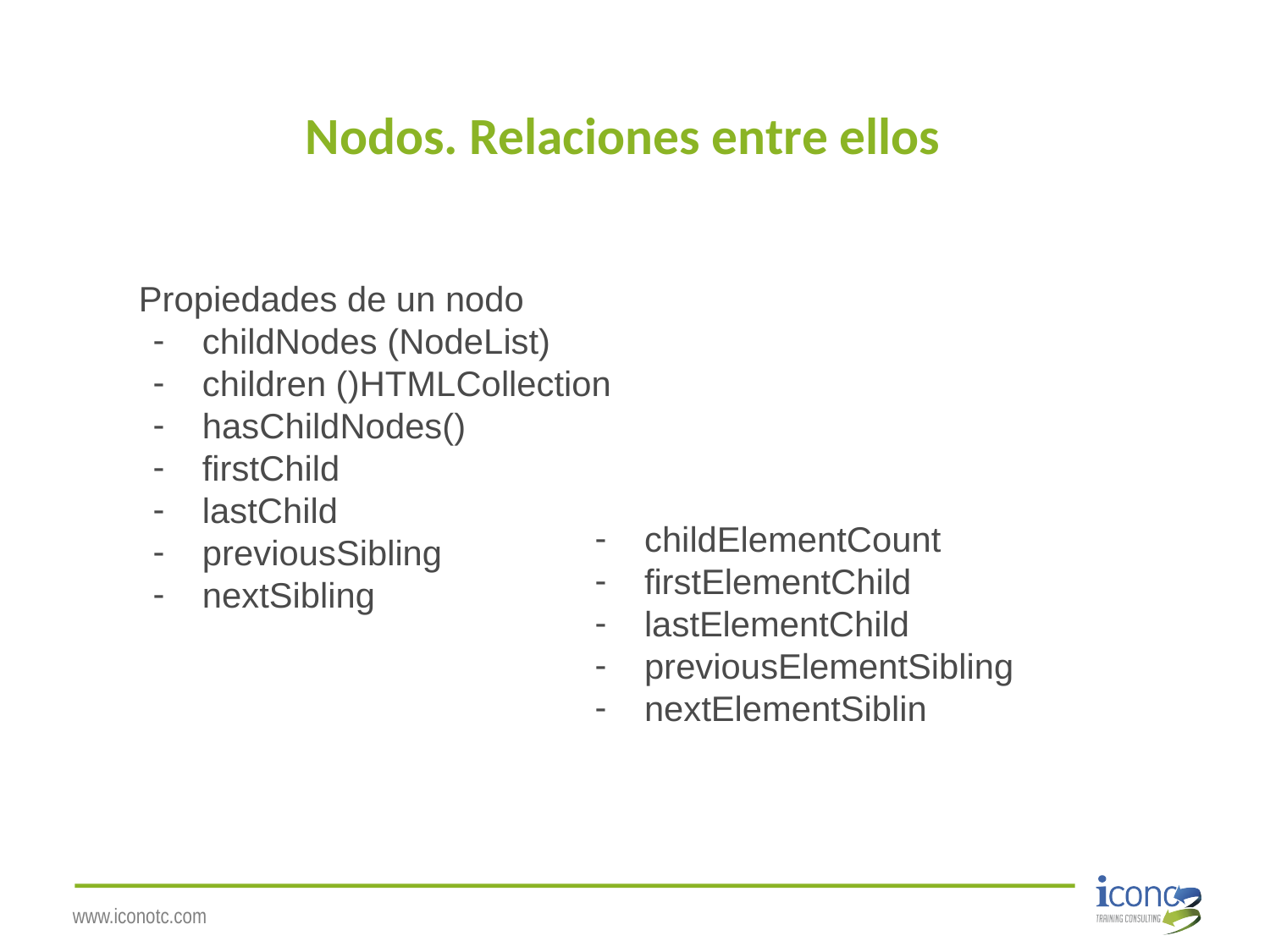

# Nodos. Relaciones entre ellos
Propiedades de un nodo
childNodes (NodeList)
children ()HTMLCollection
hasChildNodes()
firstChild
lastChild
previousSibling
nextSibling
childElementCount
firstElementChild
lastElementChild
previousElementSibling
nextElementSiblin